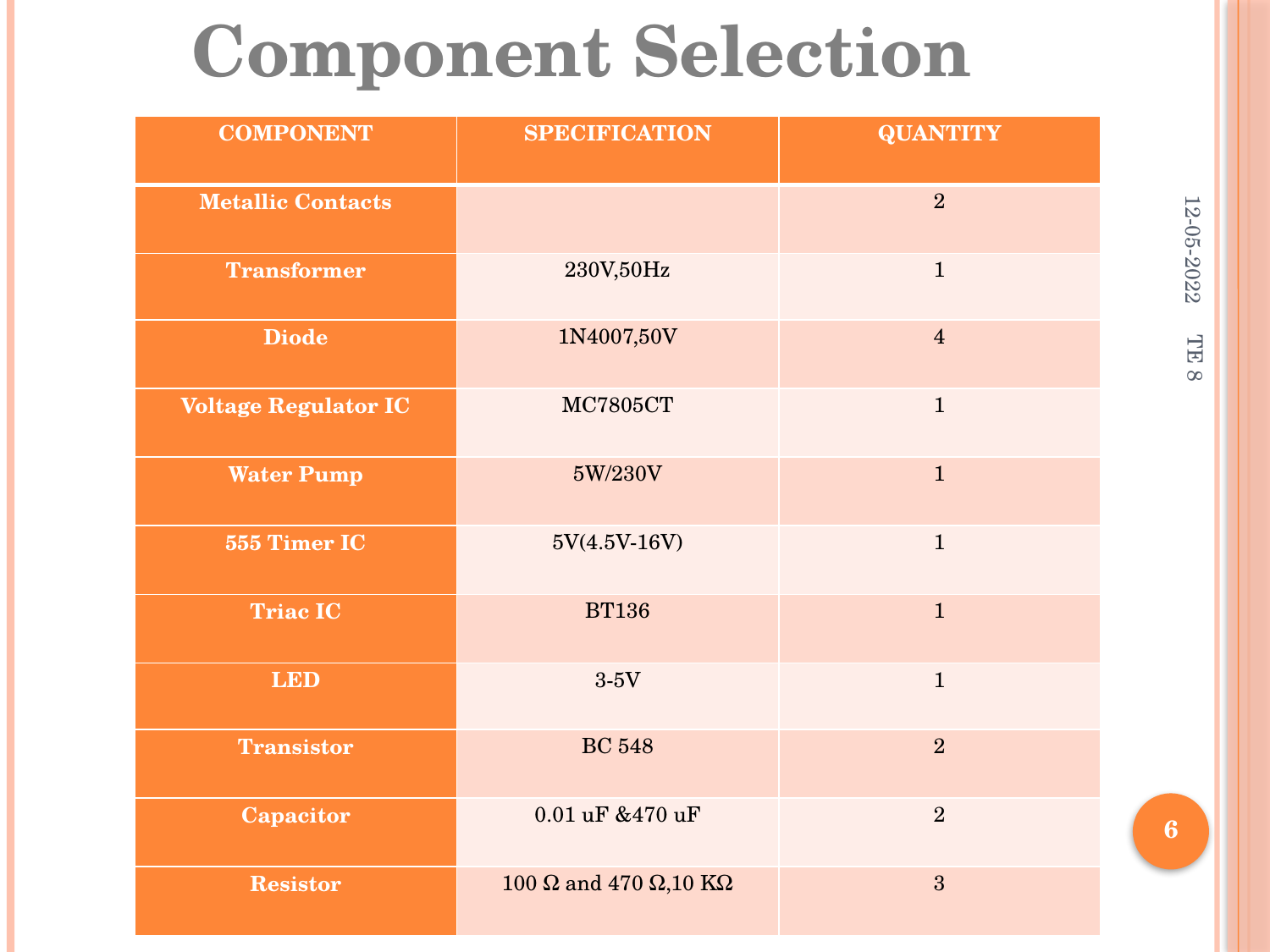

Component Selection

| COMPONENT | SPECIFICATION | QUANTITY |
| --- | --- | --- |
| Metallic Contacts |  | 2 |
| Transformer | 230V,50Hz | 1 |
| Diode | 1N4007,50V | 4 |
| Voltage Regulator IC | MC7805CT | 1 |
| Water Pump | 5W/230V | 1 |
| 555 Timer IC | 5V(4.5V-16V) | 1 |
| Triac IC | BT136 | 1 |
| LED | 3-5V | 1 |
| Transistor | BC 548 | 2 |
| Capacitor | 0.01 uF &470 uF | 2 |
| Resistor | 100 Ω and 470 Ω,10 KΩ | 3 |
12-05-2022
TE 8
6